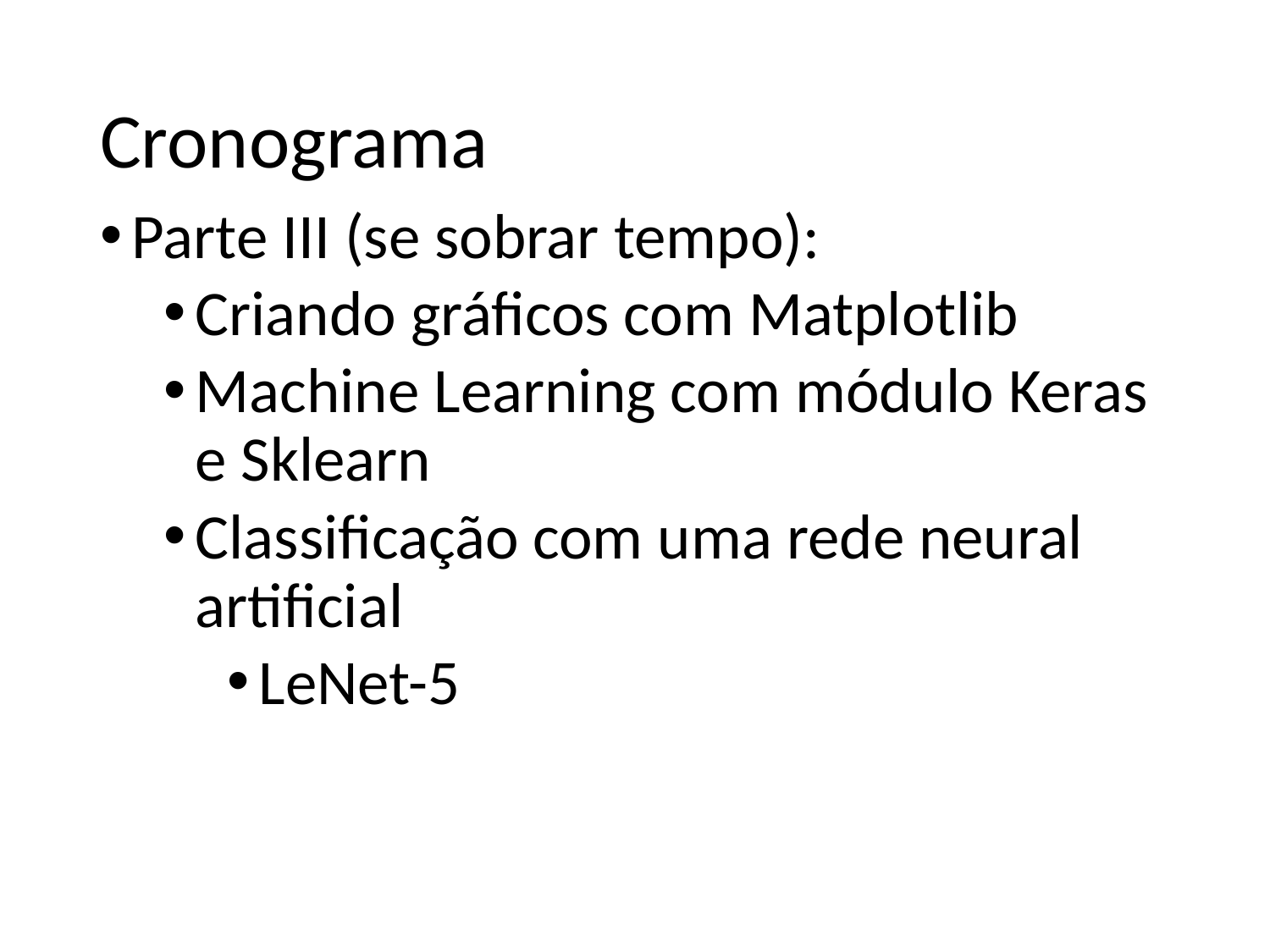

# Cronograma
Parte III (se sobrar tempo):
Criando gráficos com Matplotlib
Machine Learning com módulo Keras e Sklearn
Classificação com uma rede neural artificial
LeNet-5